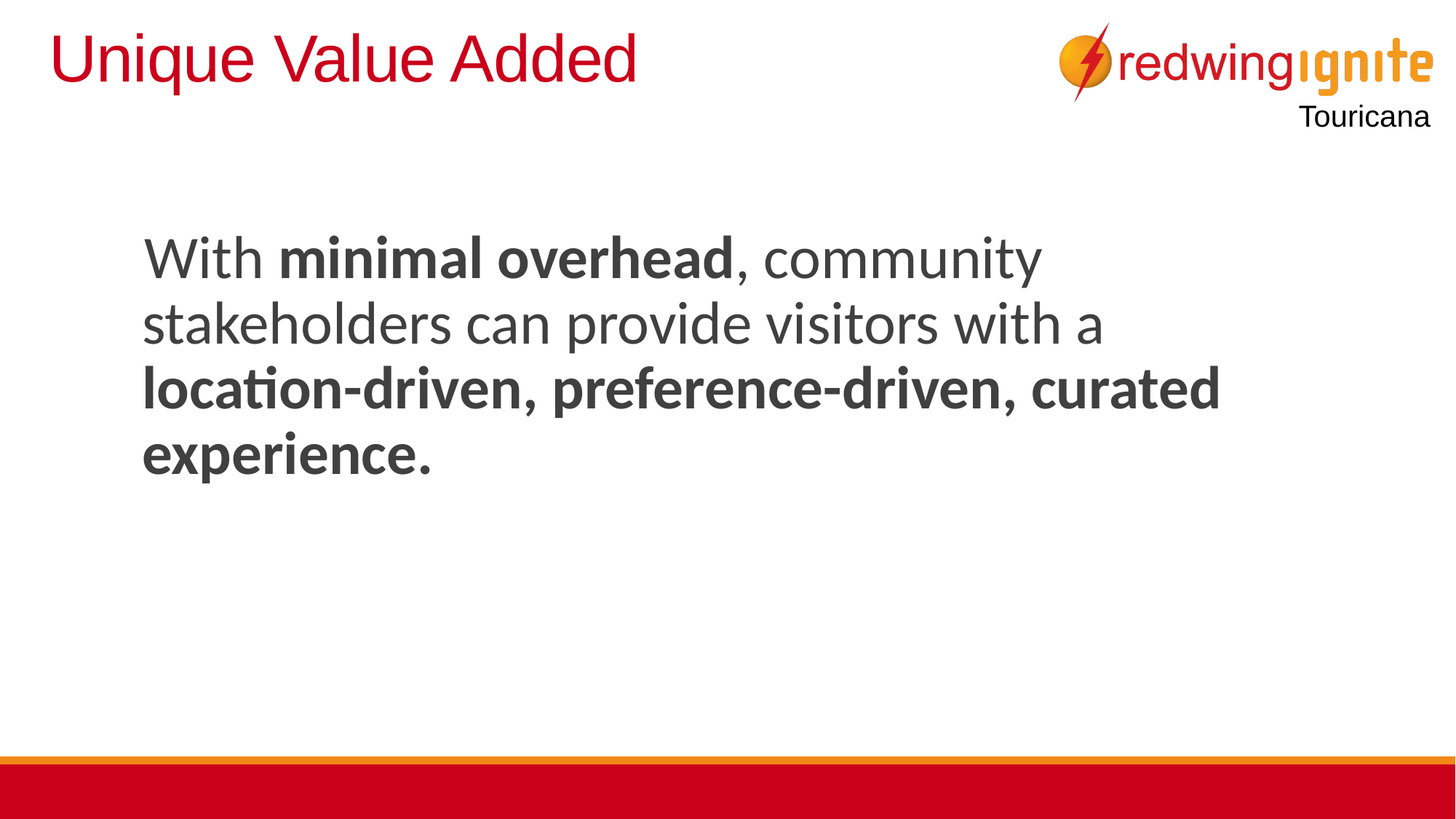

# Unique Value Added
With minimal overhead, community stakeholders can provide visitors with a location-driven, preference-driven, curated experience.